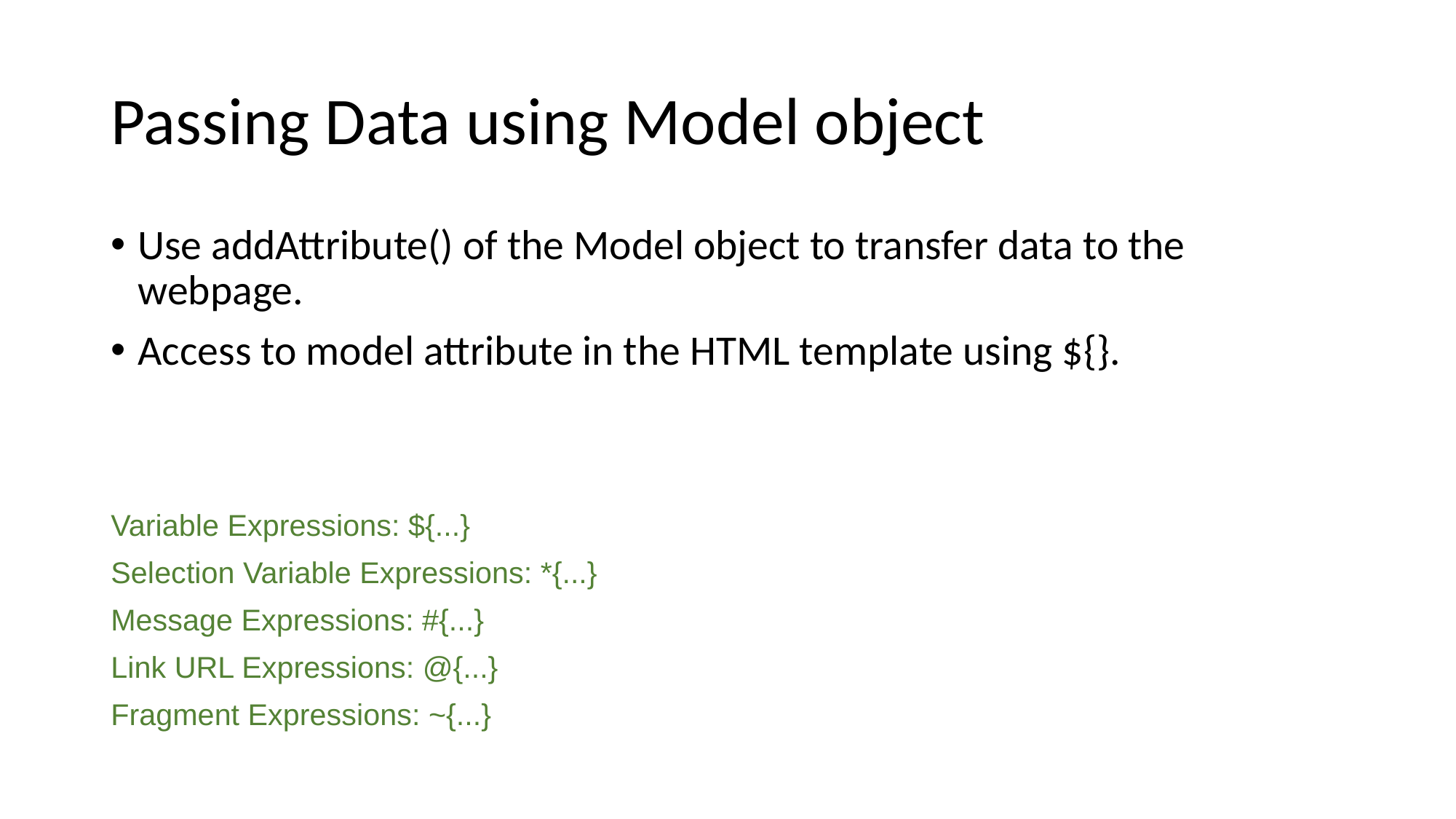

# Passing Data using Model object
Use addAttribute() of the Model object to transfer data to the webpage.
Access to model attribute in the HTML template using ${}.

Variable Expressions: ${...}
Selection Variable Expressions: *{...}
Message Expressions: #{...}
Link URL Expressions: @{...}
Fragment Expressions: ~{...}